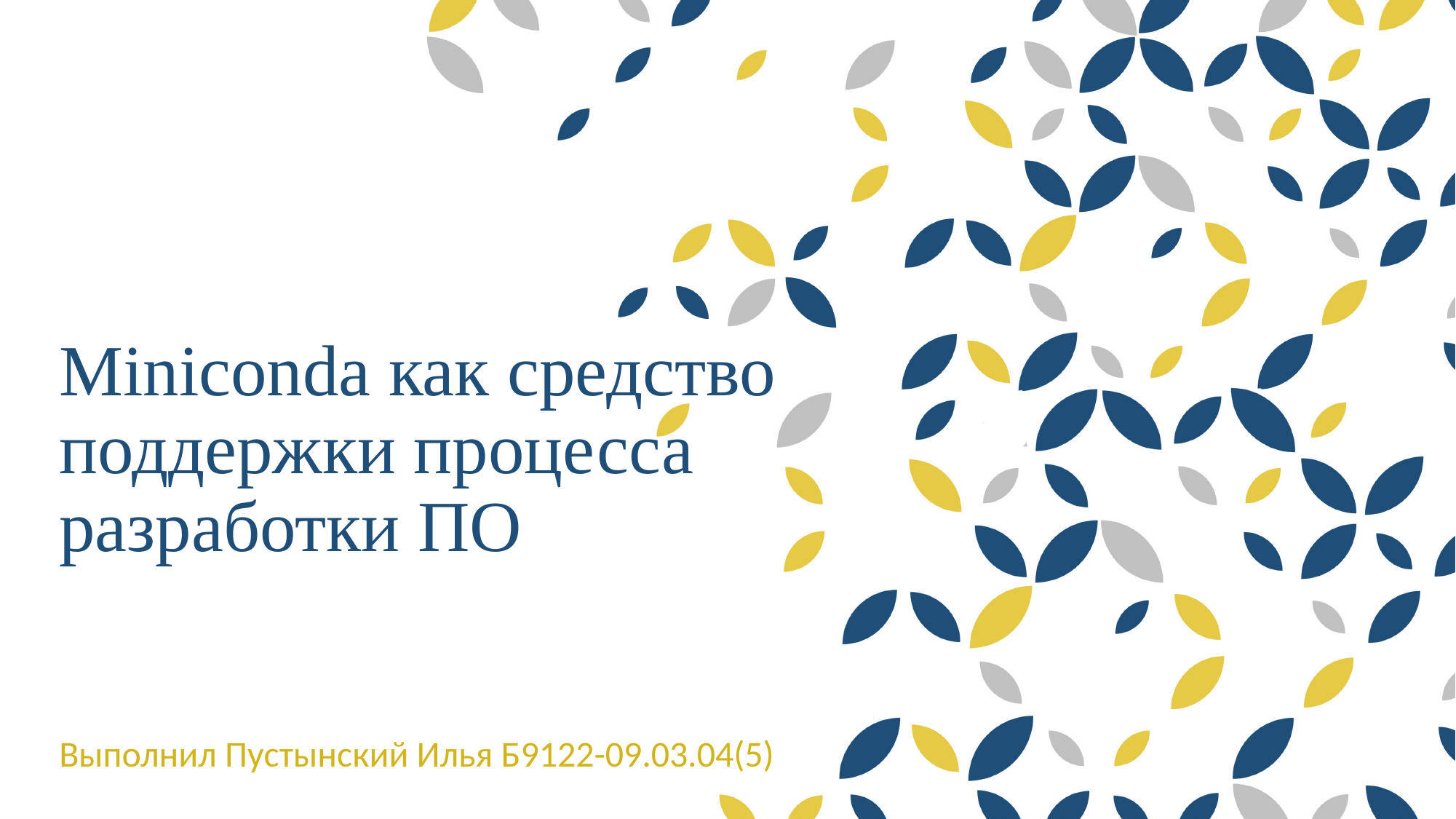

# Miniconda как средство поддержки процесса разработки ПО
Выполнил Пустынский Илья Б9122-09.03.04(5)